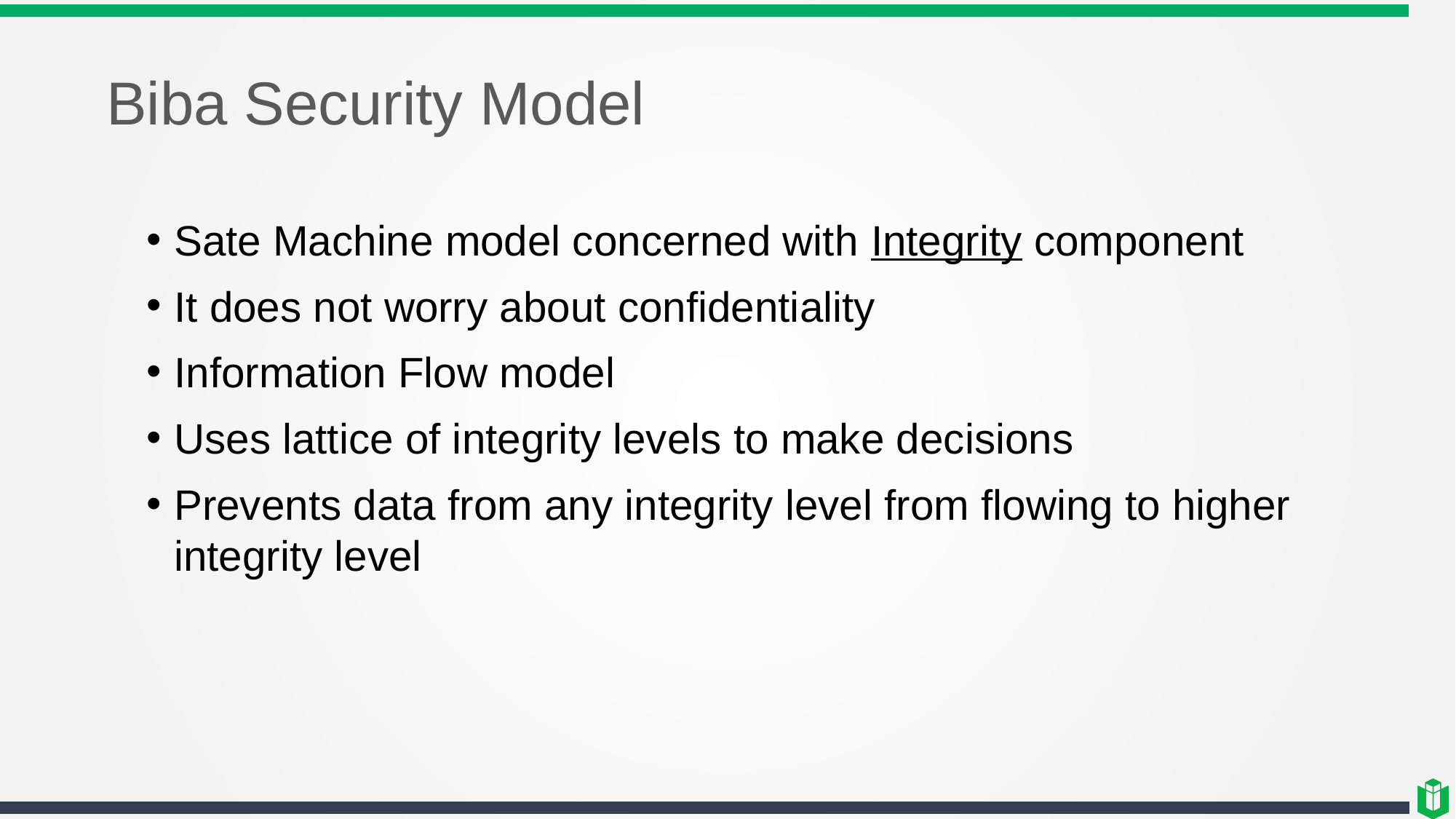

# Biba Security Model
Sate Machine model concerned with Integrity component
It does not worry about confidentiality
Information Flow model
Uses lattice of integrity levels to make decisions
Prevents data from any integrity level from flowing to higher integrity level